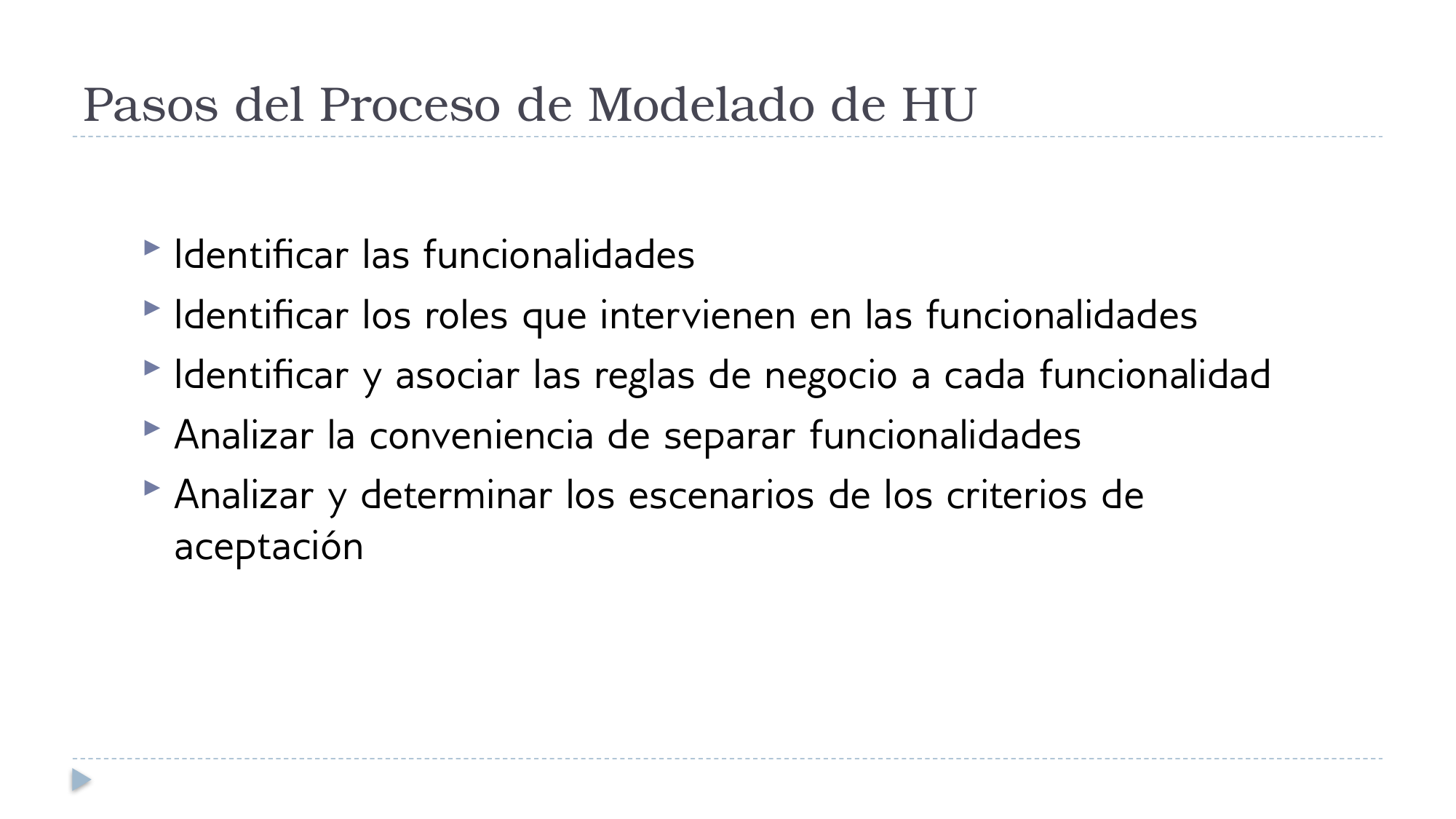

# Pasos del Proceso de Modelado de HU
Identificar las funcionalidades
Identificar los roles que intervienen en las funcionalidades
Identificar y asociar las reglas de negocio a cada funcionalidad
Analizar la conveniencia de separar funcionalidades
Analizar y determinar los escenarios de los criterios de aceptación